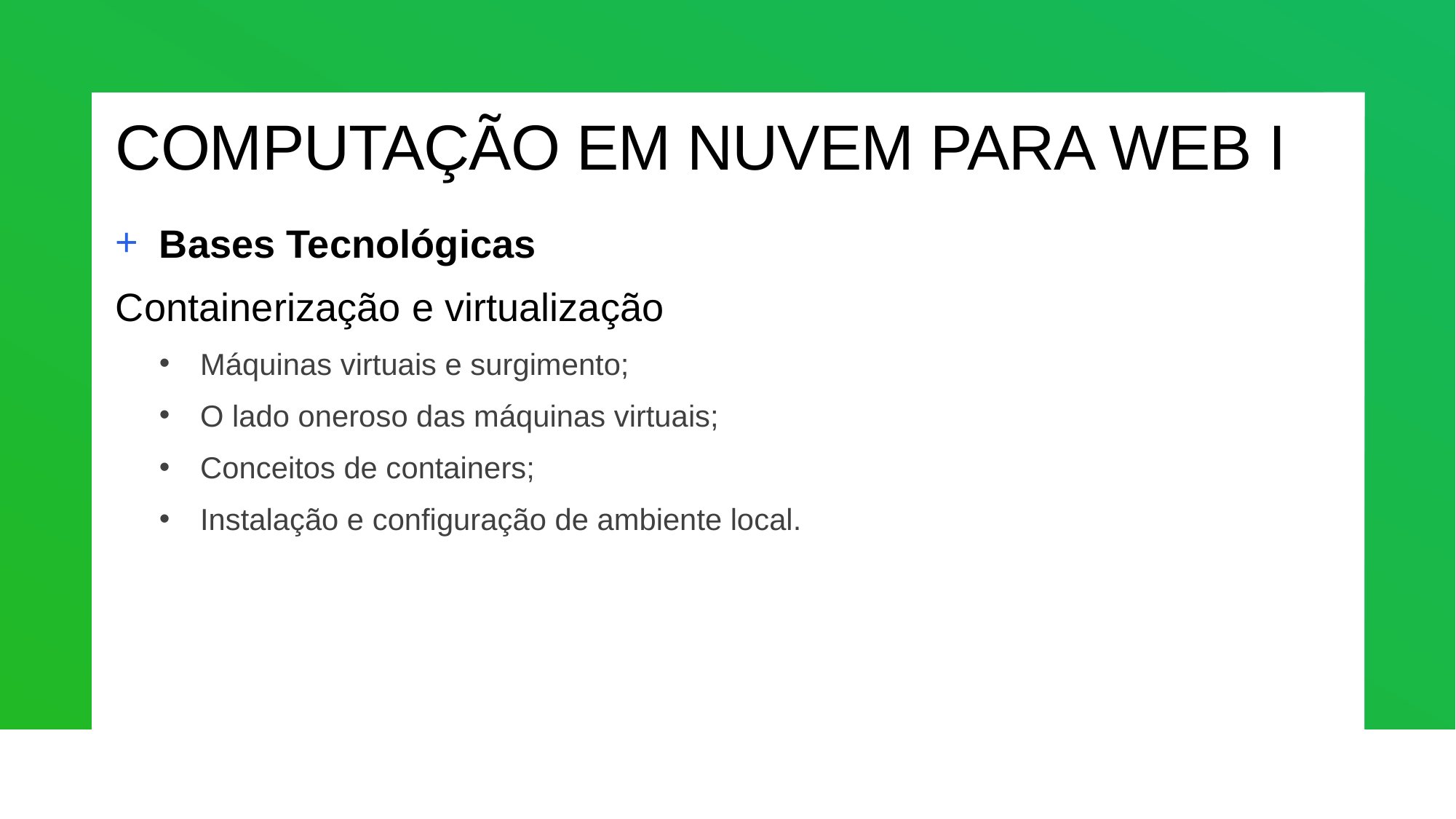

# COMPUTAÇÃO EM NUVEM PARA WEB I
Bases Tecnológicas
Containerização e virtualização
Máquinas virtuais e surgimento;
O lado oneroso das máquinas virtuais;
Conceitos de containers;
Instalação e configuração de ambiente local.